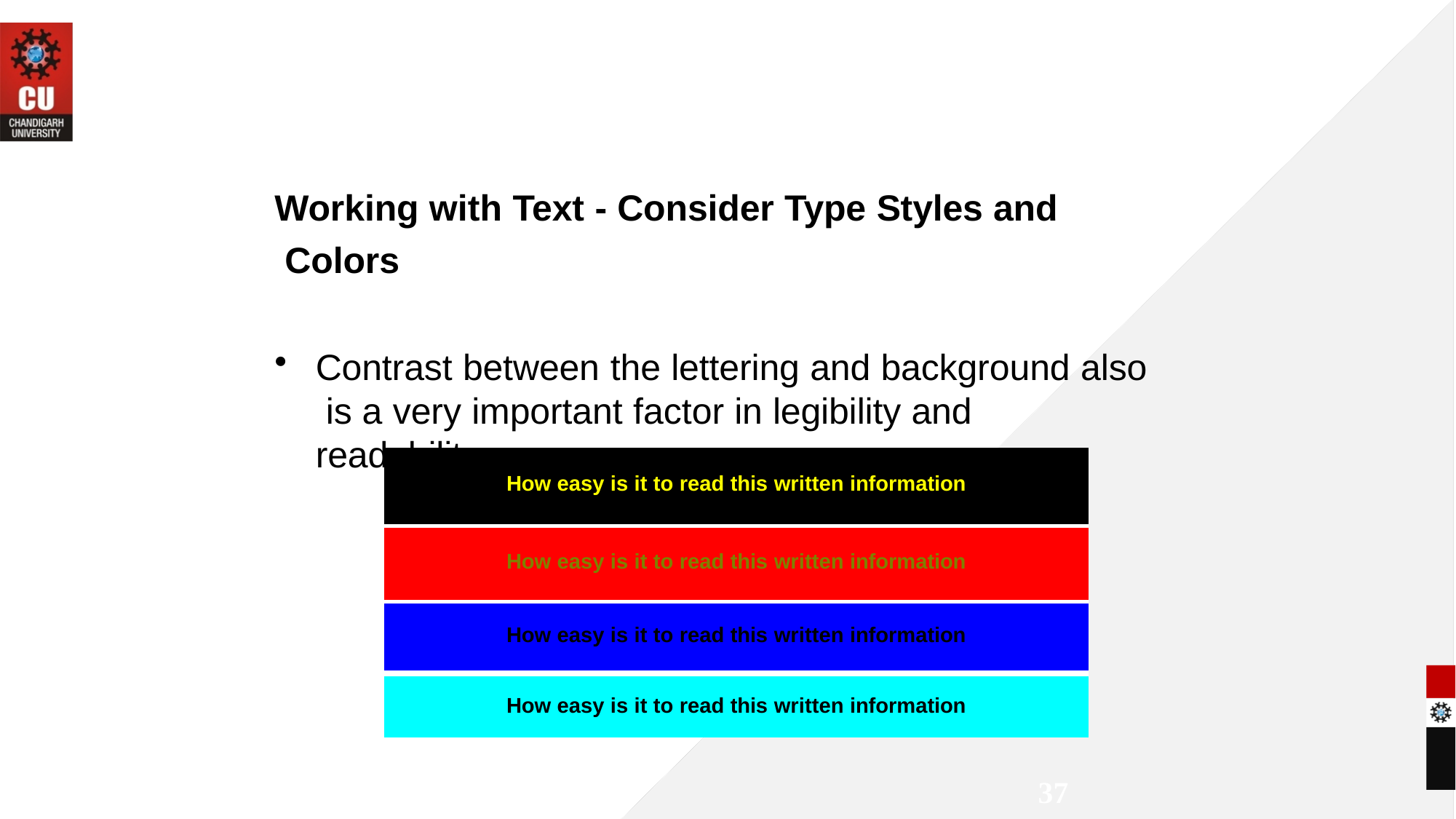

Working with Text - Consider Type Styles and  Colors

Contrast between the lettering and background also  is a very important factor in legibility and readability.
| How easy is it to read this written information |
| --- |
| How easy is it to read this written information |
| How easy is it to read this written information |
| How easy is it to read this written information |
37